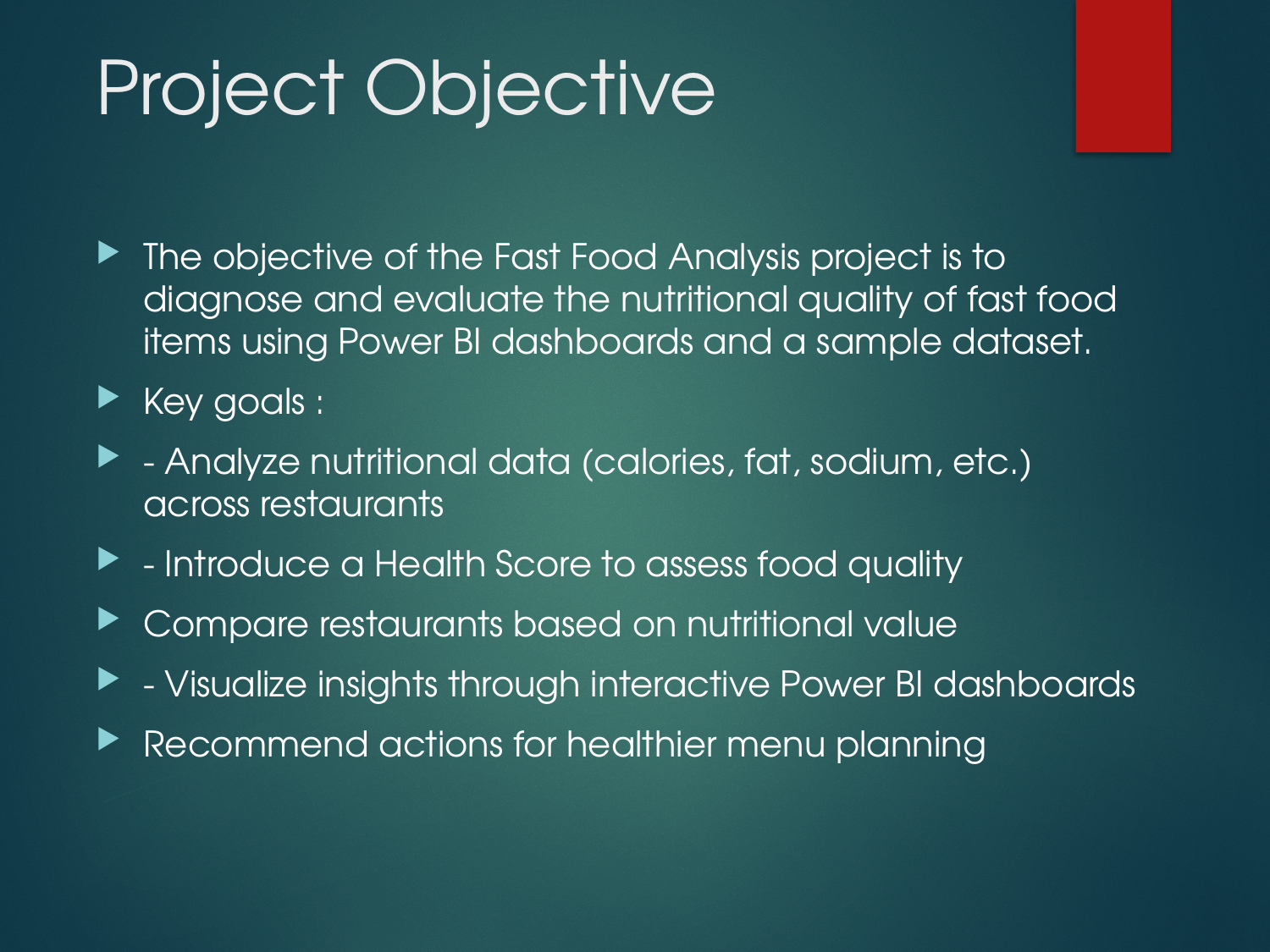

# Project Objective
The objective of the Fast Food Analysis project is to diagnose and evaluate the nutritional quality of fast food items using Power BI dashboards and a sample dataset.
Key goals :
- Analyze nutritional data (calories, fat, sodium, etc.) across restaurants
- Introduce a Health Score to assess food quality
Compare restaurants based on nutritional value
- Visualize insights through interactive Power BI dashboards
Recommend actions for healthier menu planning